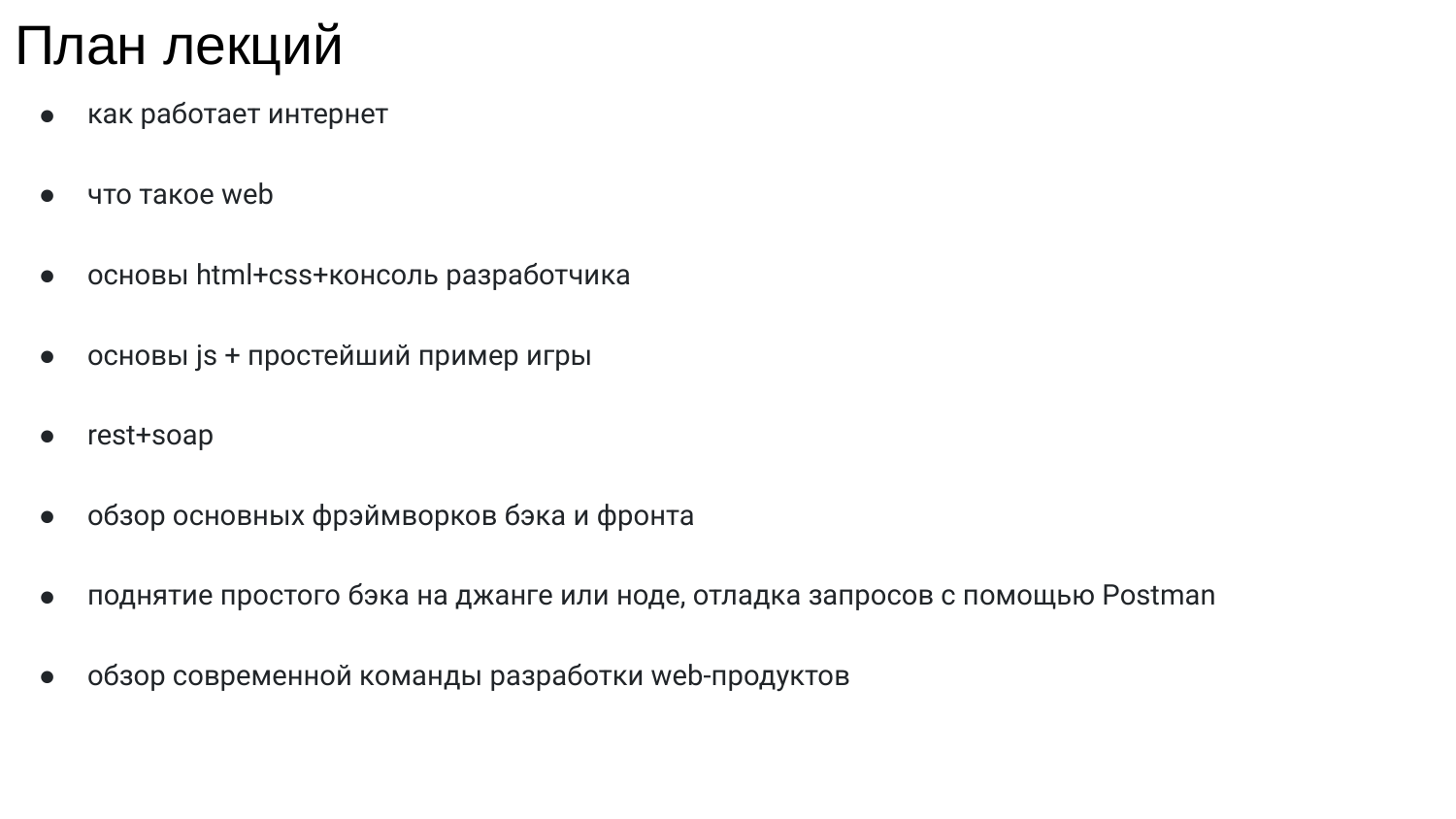

# План лекций
как работает интернет

что такое web

основы html+css+консоль разработчика

основы js + простейший пример игры

rest+soap

обзор основных фрэймворков бэка и фронта

поднятие простого бэка на джанге или ноде, отладка запросов с помощью Postman

обзор современной команды разработки web-продуктов